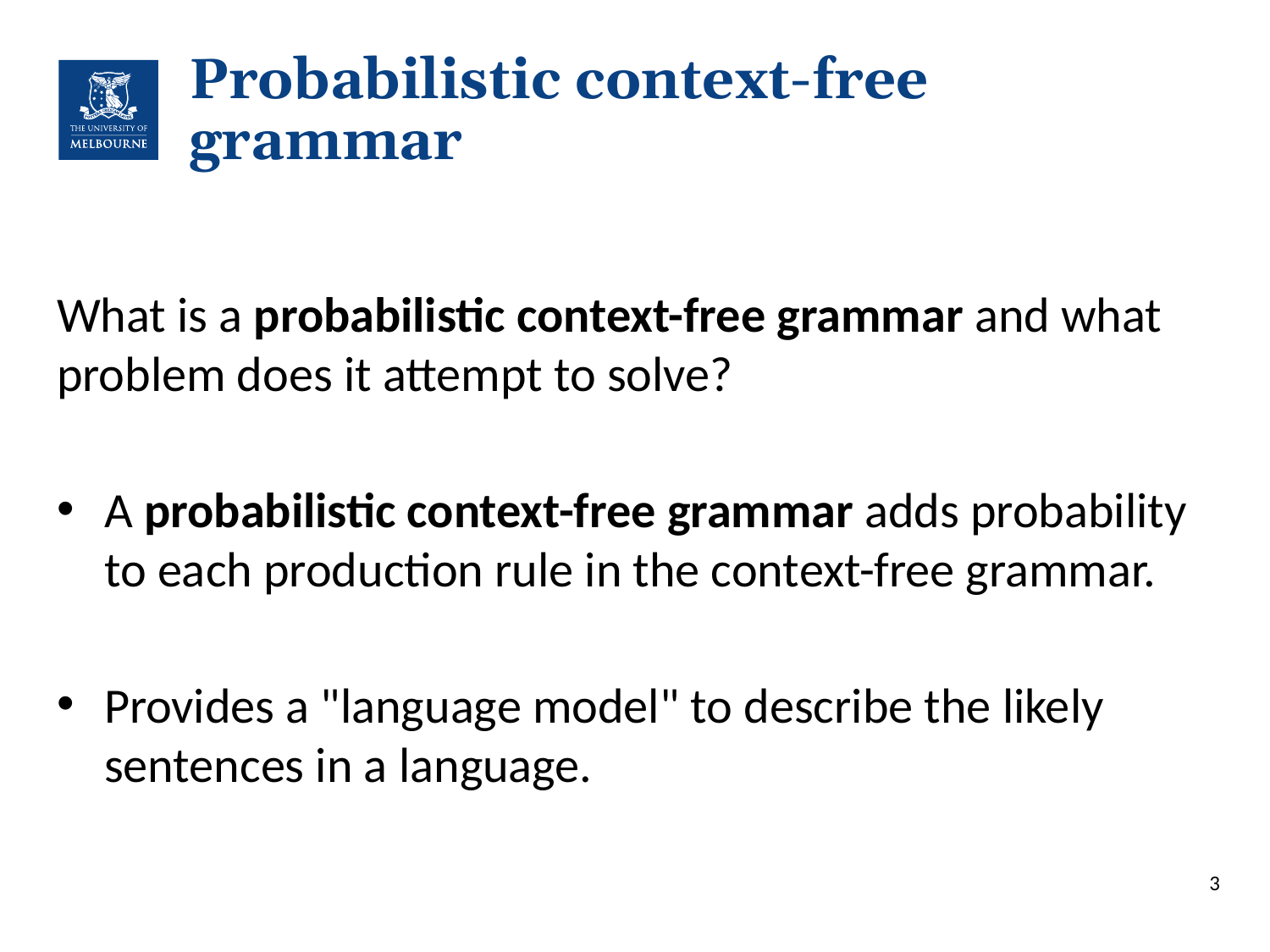

Probabilistic context-free grammar
What is a probabilistic context-free grammar and what problem does it attempt to solve?

A probabilistic context-free grammar adds probability to each production rule in the context-free grammar.
Provides a "language model" to describe the likely sentences in a language.
3